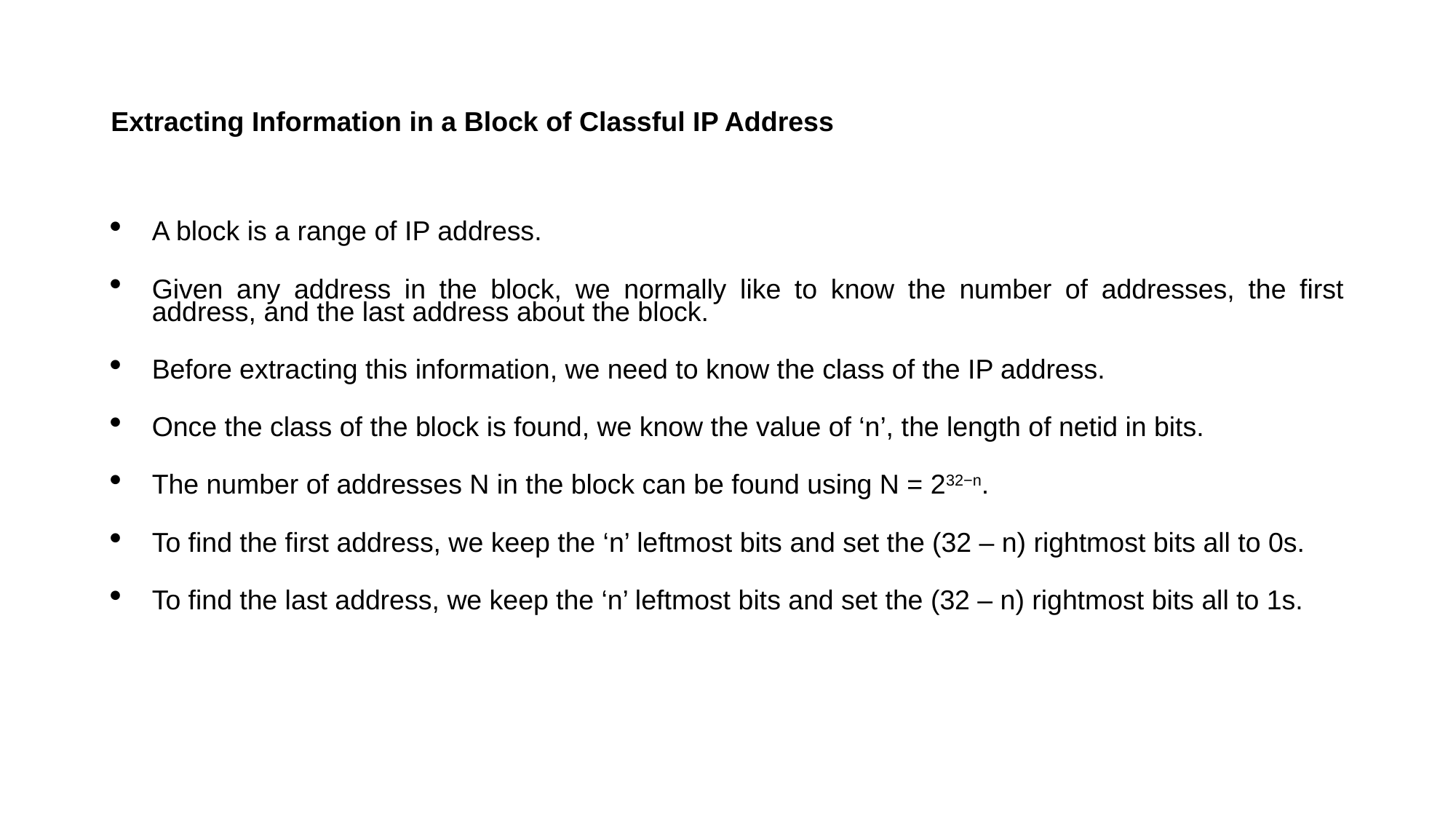

# Extracting Information in a Block of Classful IP Address
A block is a range of IP address.

Given any address in the block, we normally like to know the number of addresses, the first address, and the last address about the block.

Before extracting this information, we need to know the class of the IP address.

Once the class of the block is found, we know the value of ‘n’, the length of netid in bits.

The number of addresses N in the block can be found using N = 232−n.

To find the first address, we keep the ‘n’ leftmost bits and set the (32 – n) rightmost bits all to 0s.

To find the last address, we keep the ‘n’ leftmost bits and set the (32 – n) rightmost bits all to 1s.